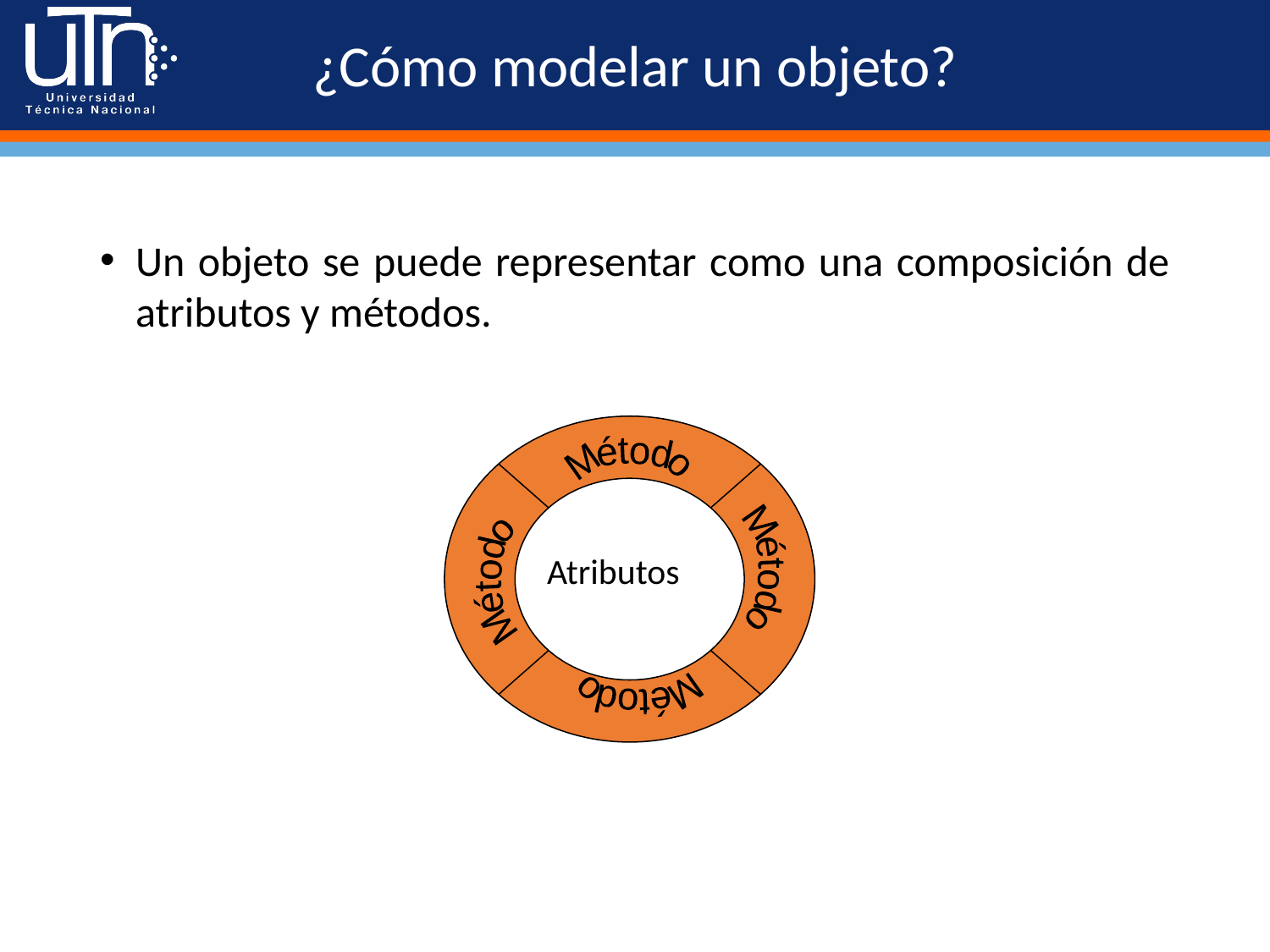

# ¿Cómo modelar un objeto?

Un objeto se puede representar como una composición de atributos y métodos.

Método

Atributos
Método
Método
Método